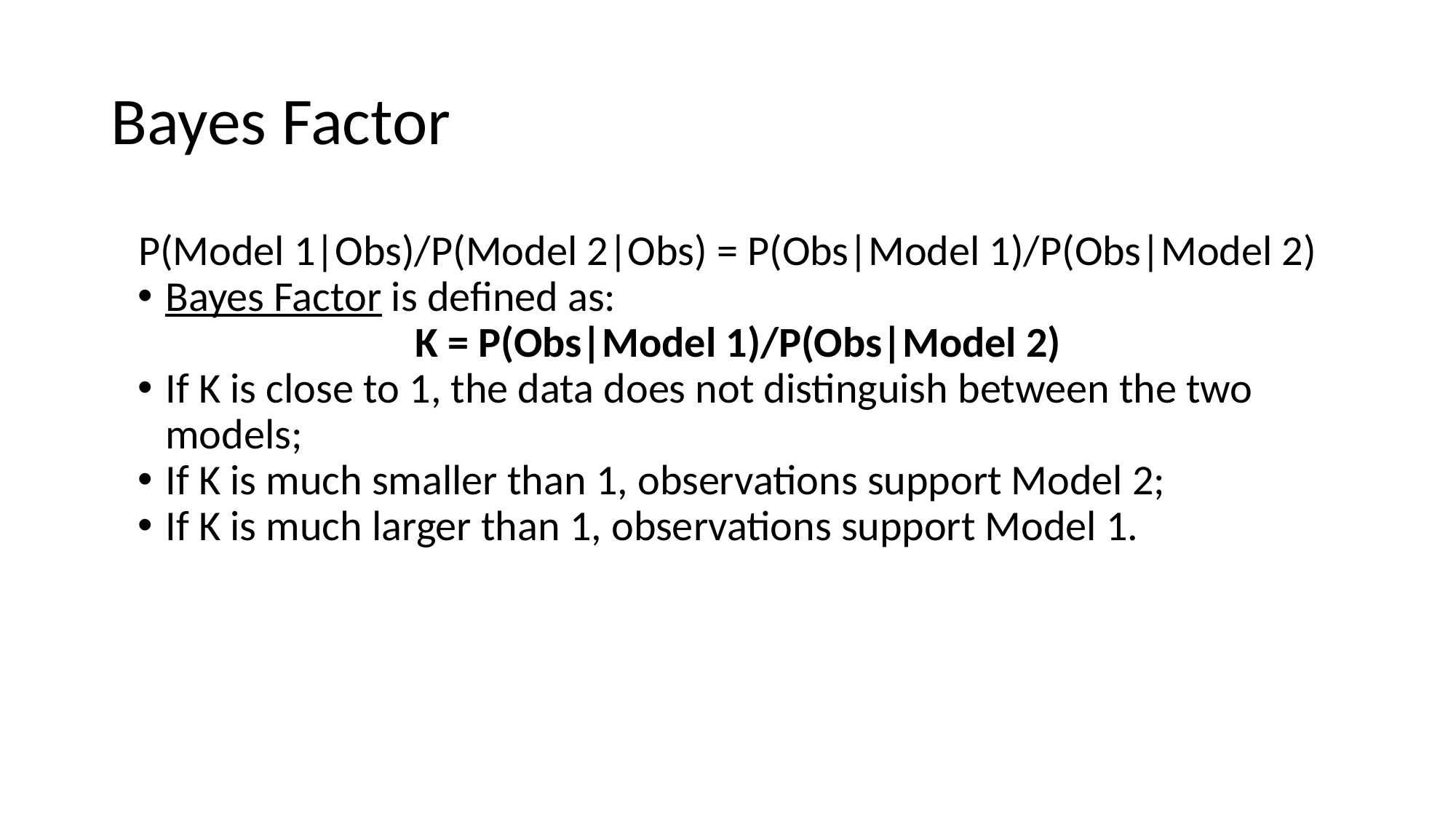

# Bayes Factor
P(Model 1|Obs)/P(Model 2|Obs) = P(Obs|Model 1)/P(Obs|Model 2)
Bayes Factor is defined as:
K = P(Obs|Model 1)/P(Obs|Model 2)
If K is close to 1, the data does not distinguish between the two models;
If K is much smaller than 1, observations support Model 2;
If K is much larger than 1, observations support Model 1.